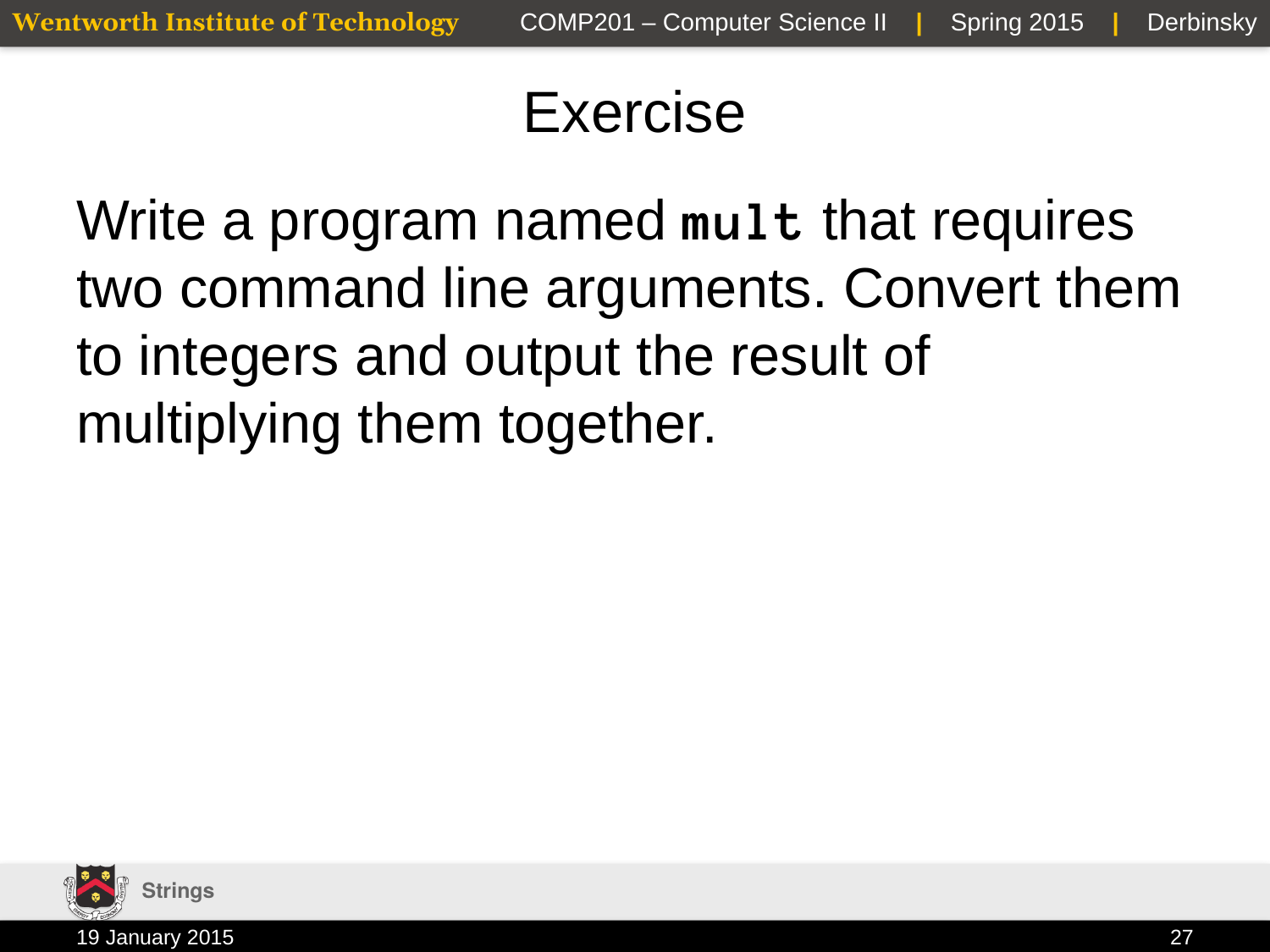

# Exercise
Write a program named mult that requires two command line arguments. Convert them to integers and output the result of multiplying them together.
Strings
19 January 2015
27